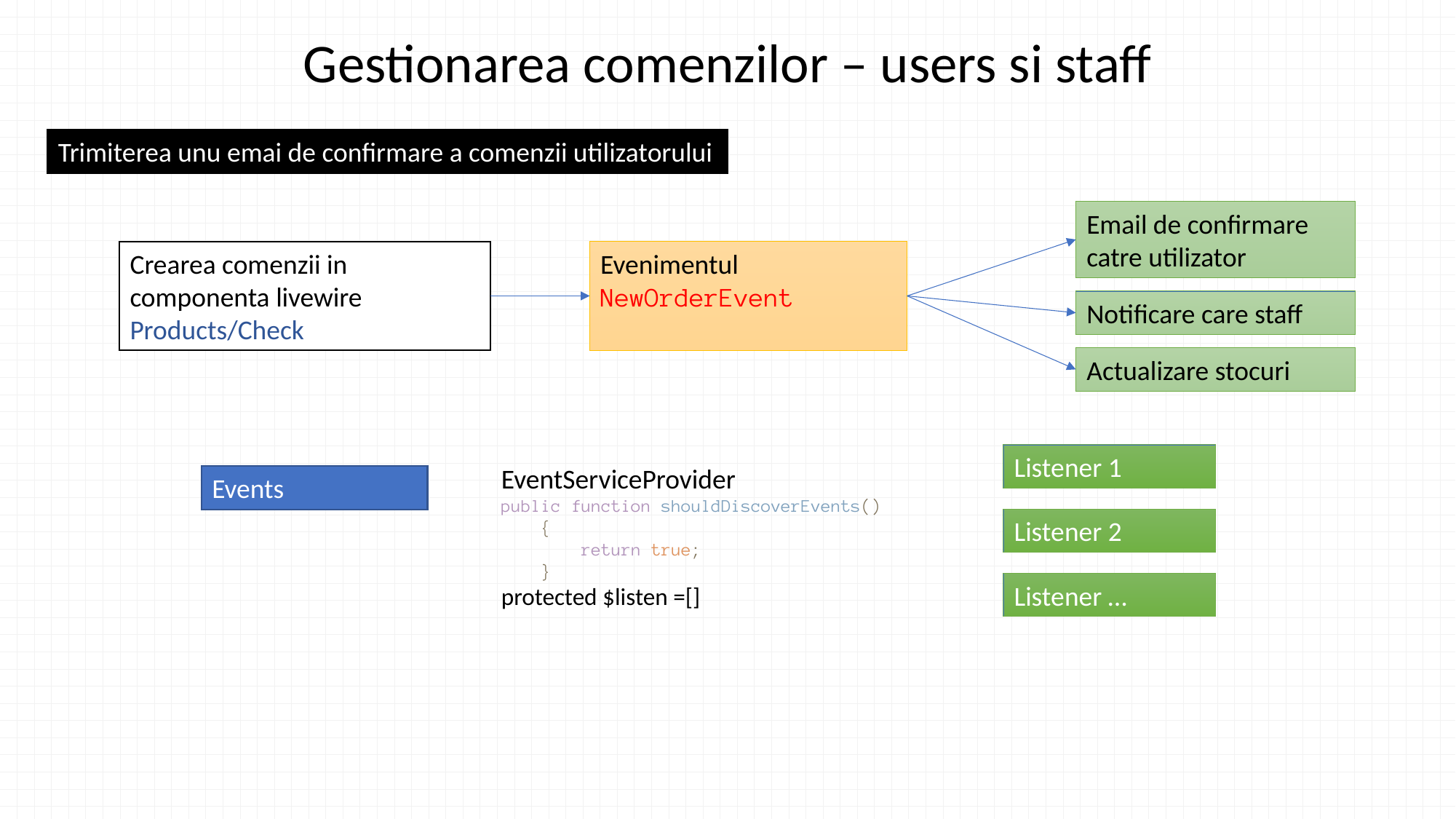

# Gestionarea comenzilor – users si staff
Trimiterea unu emai de confirmare a comenzii utilizatorului
Email de confirmare catre utilizator
Notificare care staff
Actualizare stocuri
Crearea comenzii in componenta livewire Products/Check
Evenimentul NewOrderEvent

Listener 1
EventServiceProvider
public function shouldDiscoverEvents()
    {
        return true;
    }
protected $listen =[]
Events
Listener 2
Listener …